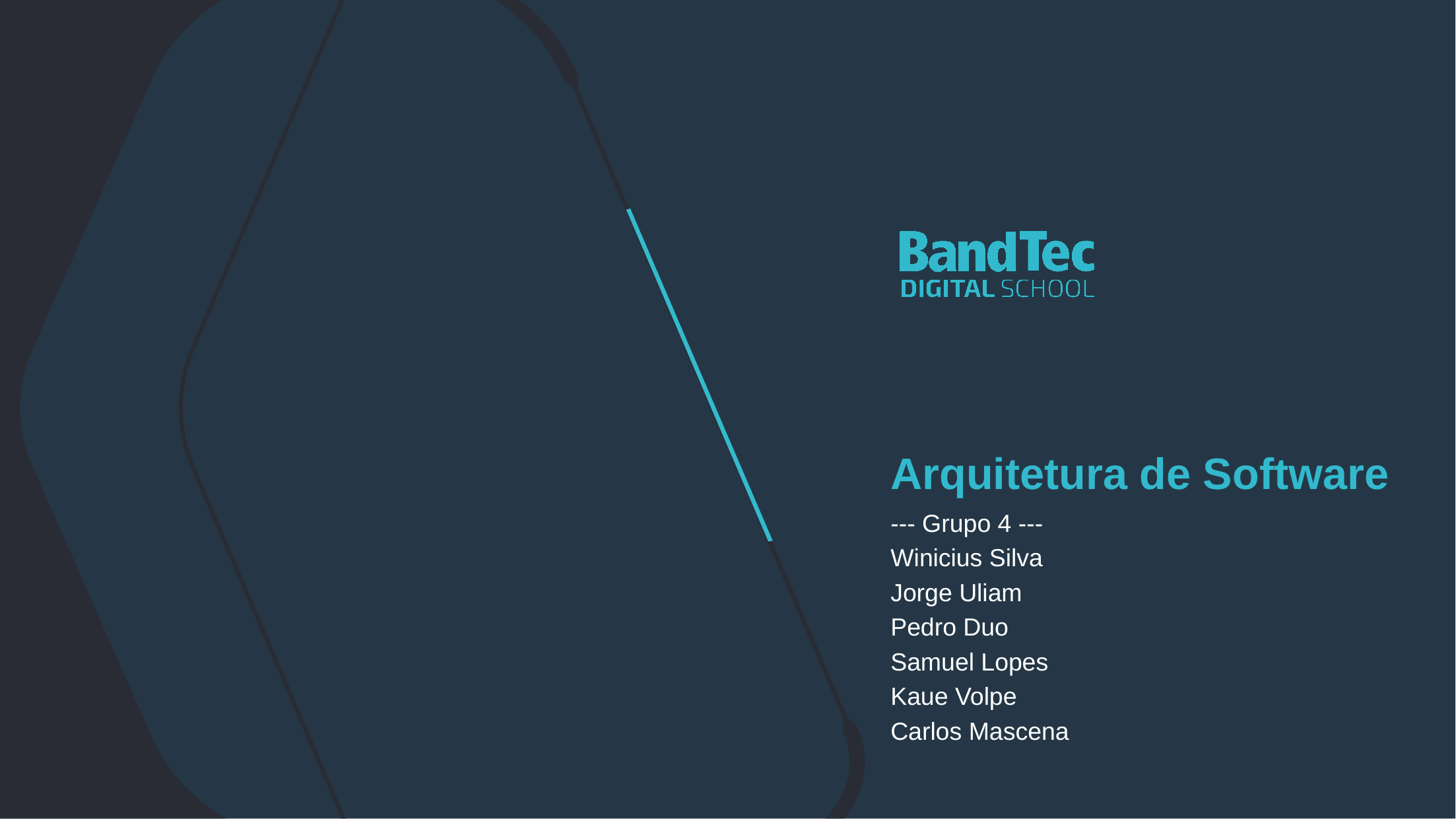

Arquitetura de Software

--- Grupo 4 ---
Winicius Silva
Jorge Uliam
Pedro Duo
Samuel Lopes
Kaue Volpe
Carlos Mascena